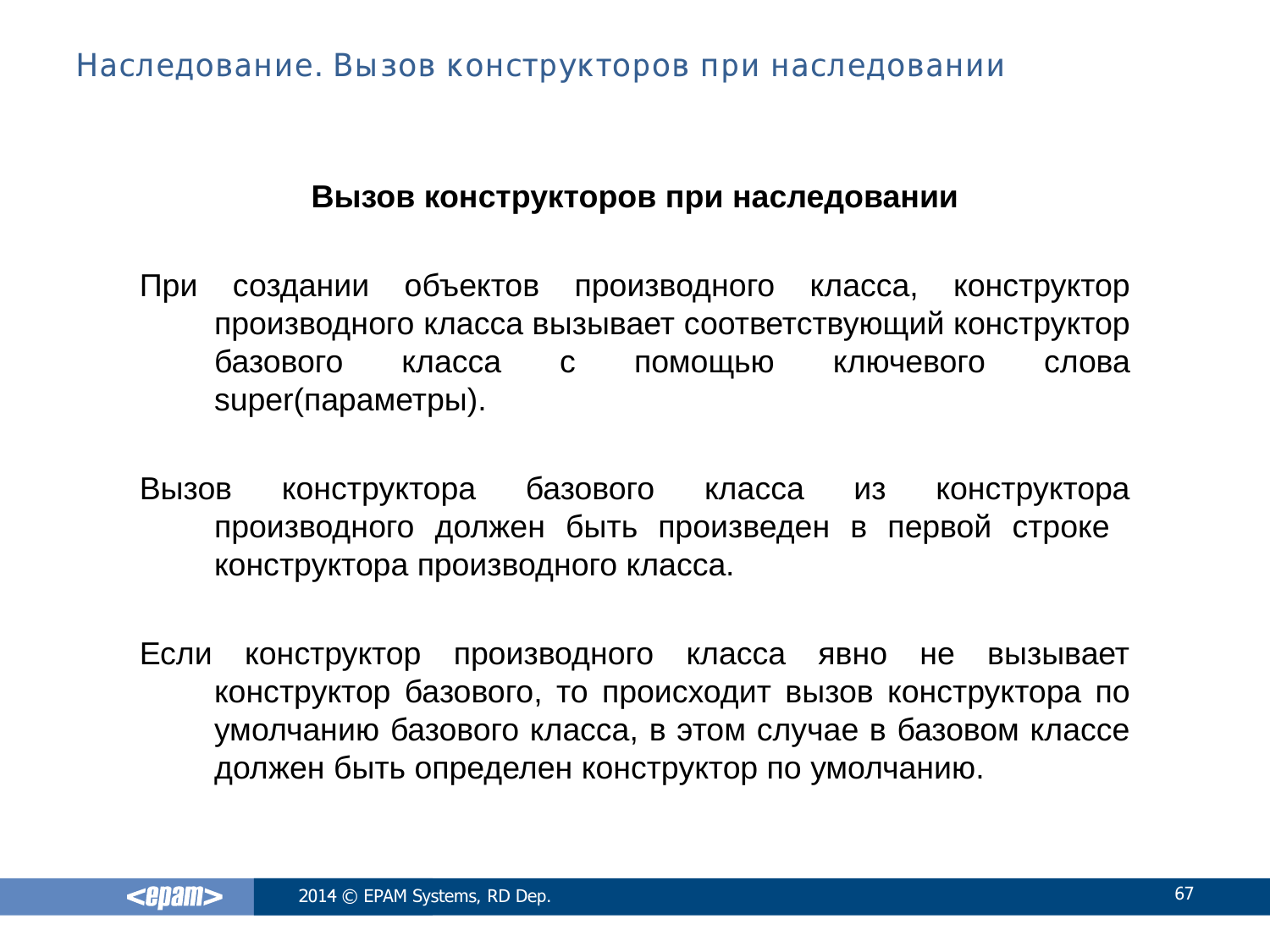

# Наследование. Вызов конструкторов при наследовании
Вызов конструкторов при наследовании

При создании объектов производного класса, конструктор производного класса вызывает соответствующий конструктор базового класса с помощью ключевого слова super(параметры).

Вызов конструктора базового класса из конструктора производного должен быть произведен в первой строке  конструктора производного класса.

Если конструктор производного класса явно не вызывает конструктор базового, то происходит вызов конструктора по умолчанию базового класса, в этом случае в базовом классе должен быть определен конструктор по умолчанию.

67
2014 © EPAM Systems, RD Dep.